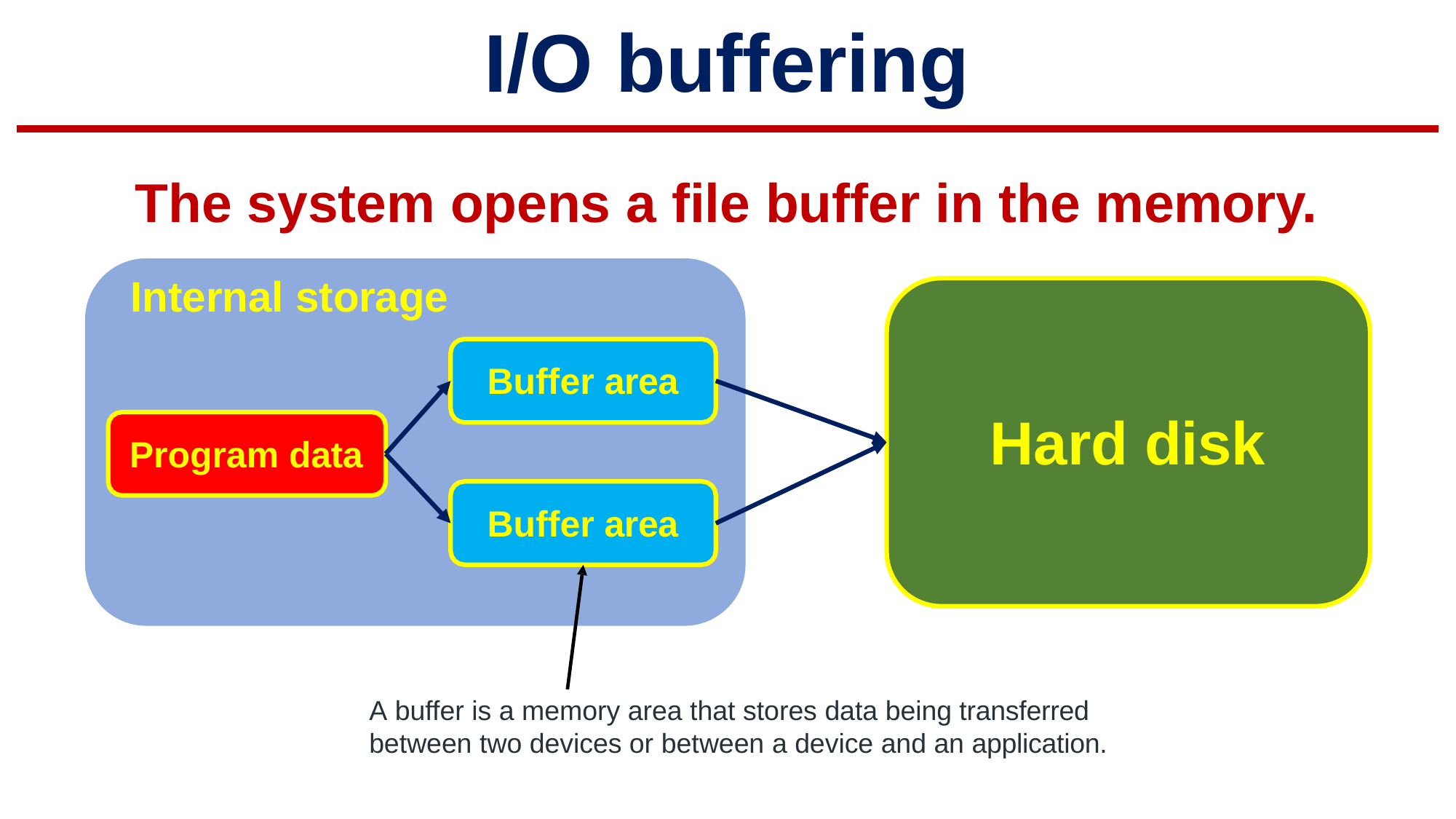

# I/O buffering
The system opens a file buffer in the memory.
Internal storage
Buffer area

Hard disk
Program data
Buffer area

A buffer is a memory area that stores data being transferred
between two devices or between a device and an application.